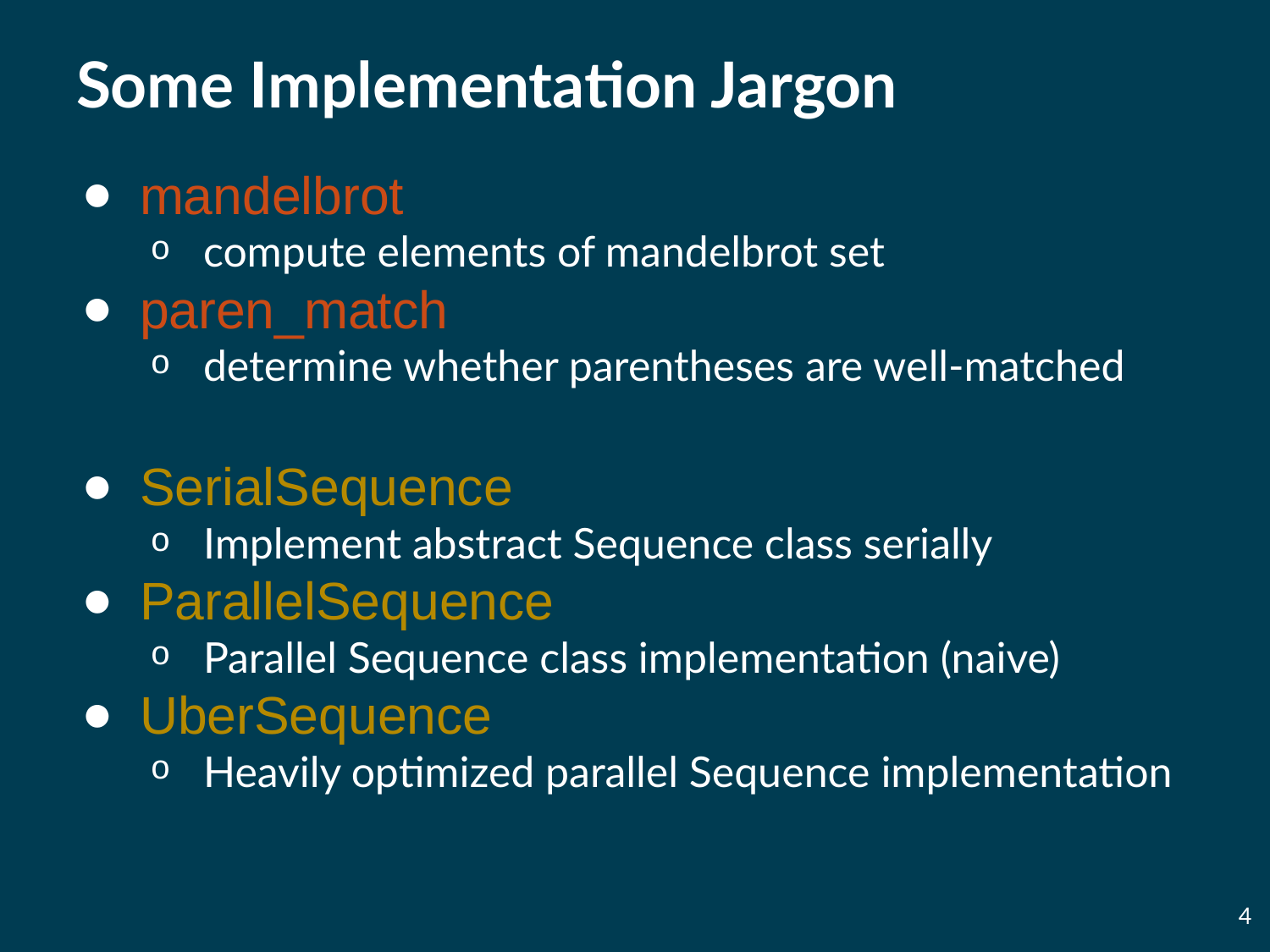

# Some Implementation Jargon
mandelbrot
compute elements of mandelbrot set
paren_match
determine whether parentheses are well-matched

SerialSequence
Implement abstract Sequence class serially
ParallelSequence
Parallel Sequence class implementation (naive)
UberSequence
Heavily optimized parallel Sequence implementation
4